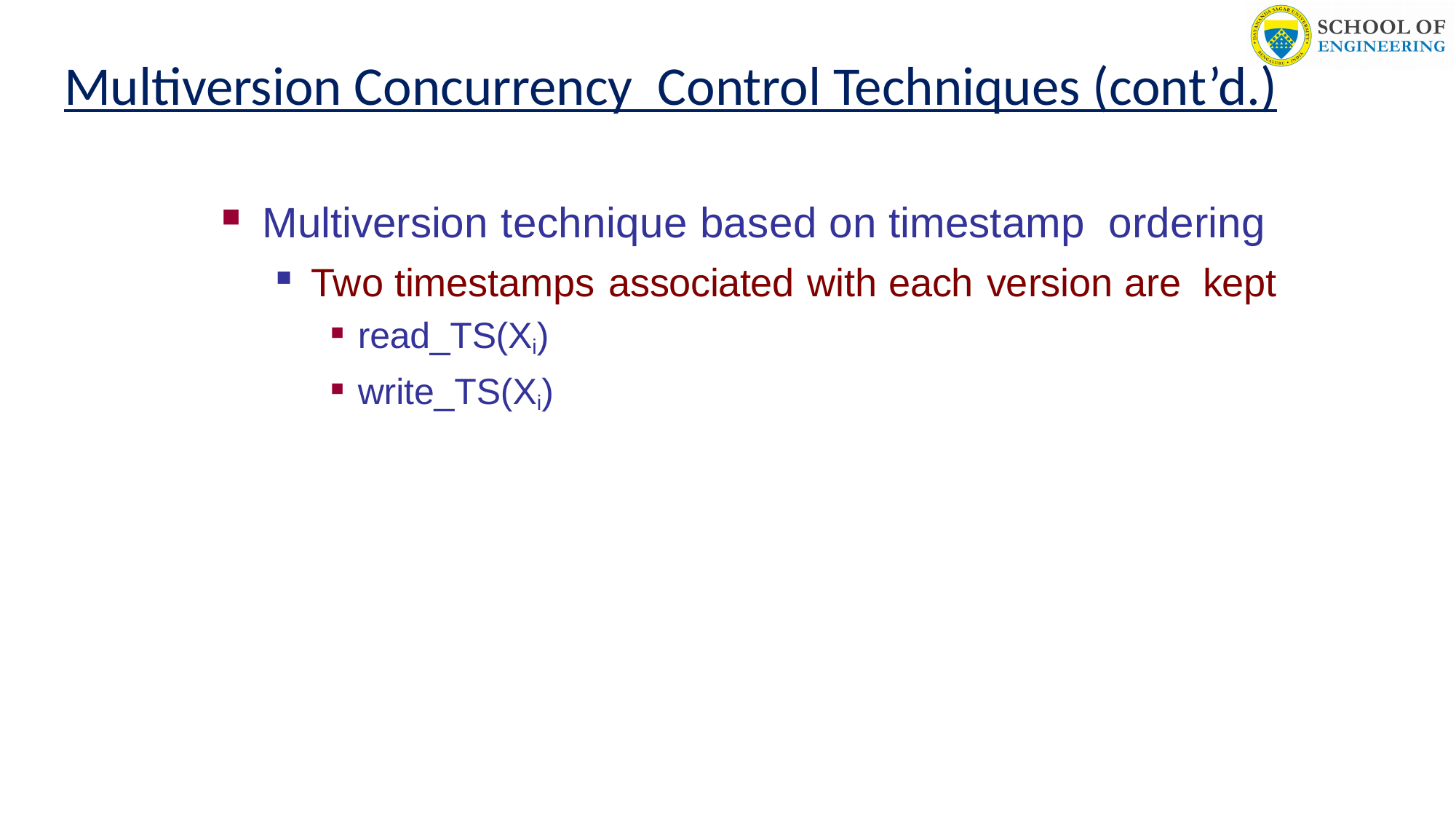

# Multiversion Concurrency  Control Techniques (cont’d.)
Multiversion technique based on timestamp  ordering
Two timestamps associated with each version are  kept
read_TS(Xi)
write_TS(Xi)